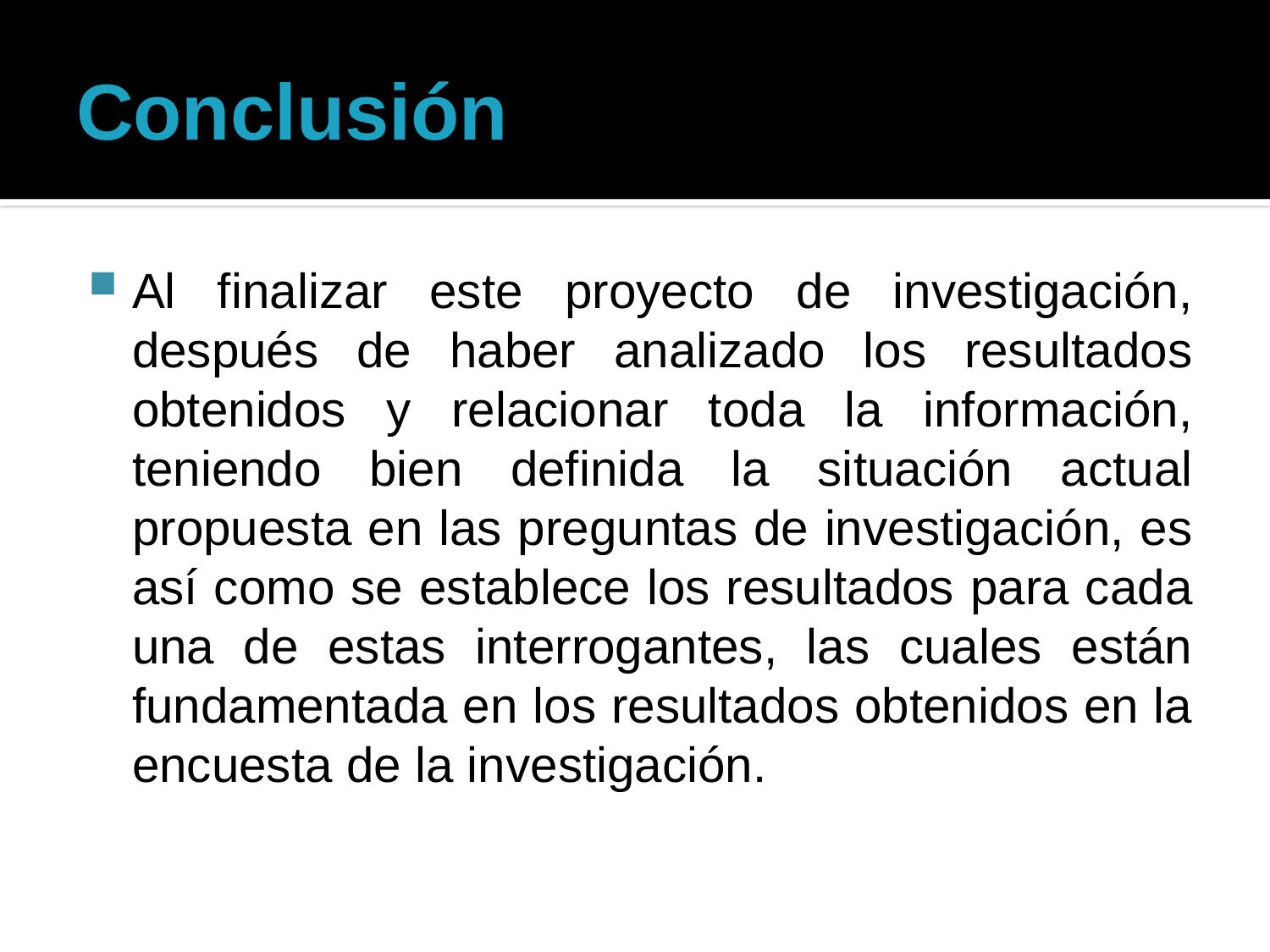

# Conclusión
Al finalizar este proyecto de investigación, después de haber analizado los resultados obtenidos y relacionar toda la información, teniendo bien definida la situación actual propuesta en las preguntas de investigación, es así como se establece los resultados para cada una de estas interrogantes, las cuales están fundamentada en los resultados obtenidos en la encuesta de la investigación.